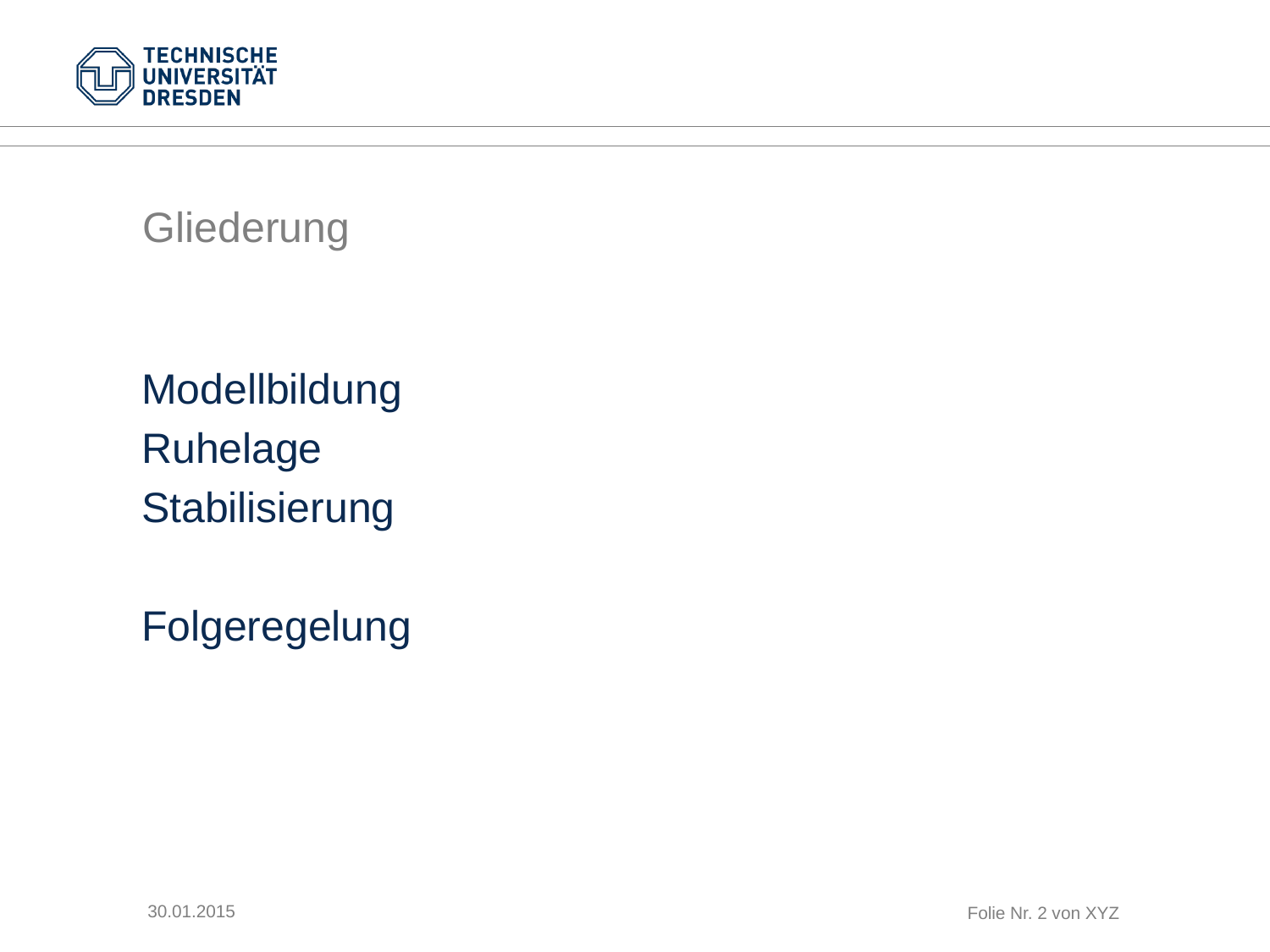

# Gliederung

Modellbildung
Ruhelage
Stabilisierung

Folgeregelung

30.01.2015